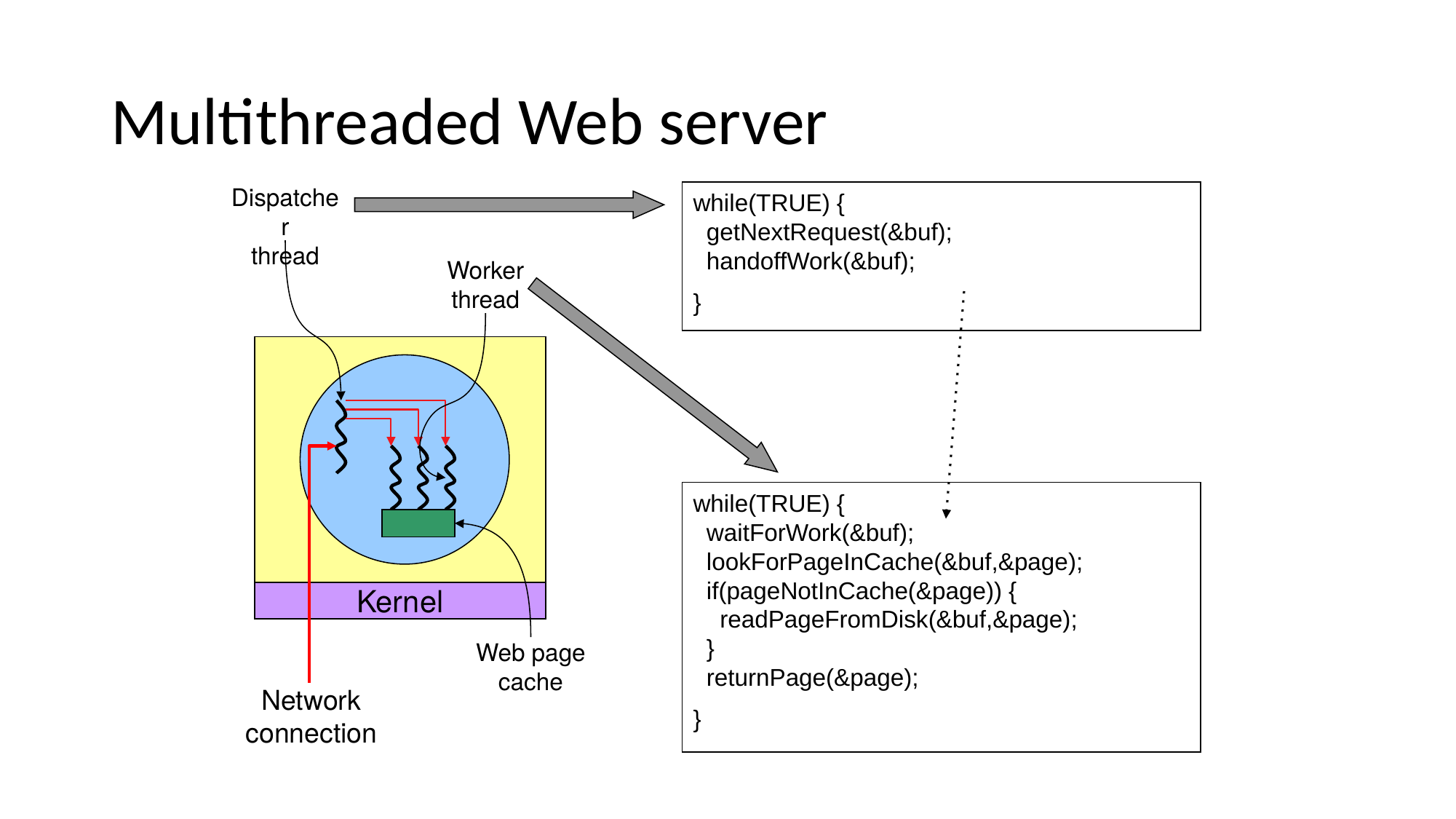

# Multithreaded Web server
Dispatcher
thread
while(TRUE) {
  getNextRequest(&buf);
  handoffWork(&buf);
}

Worker
thread

while(TRUE) {
  waitForWork(&buf);
  lookForPageInCache(&buf,&page);
  if(pageNotInCache(&page)) {
    readPageFromDisk(&buf,&page);
  }
  returnPage(&page);
}

Kernel
Web page
cache
Network
connection